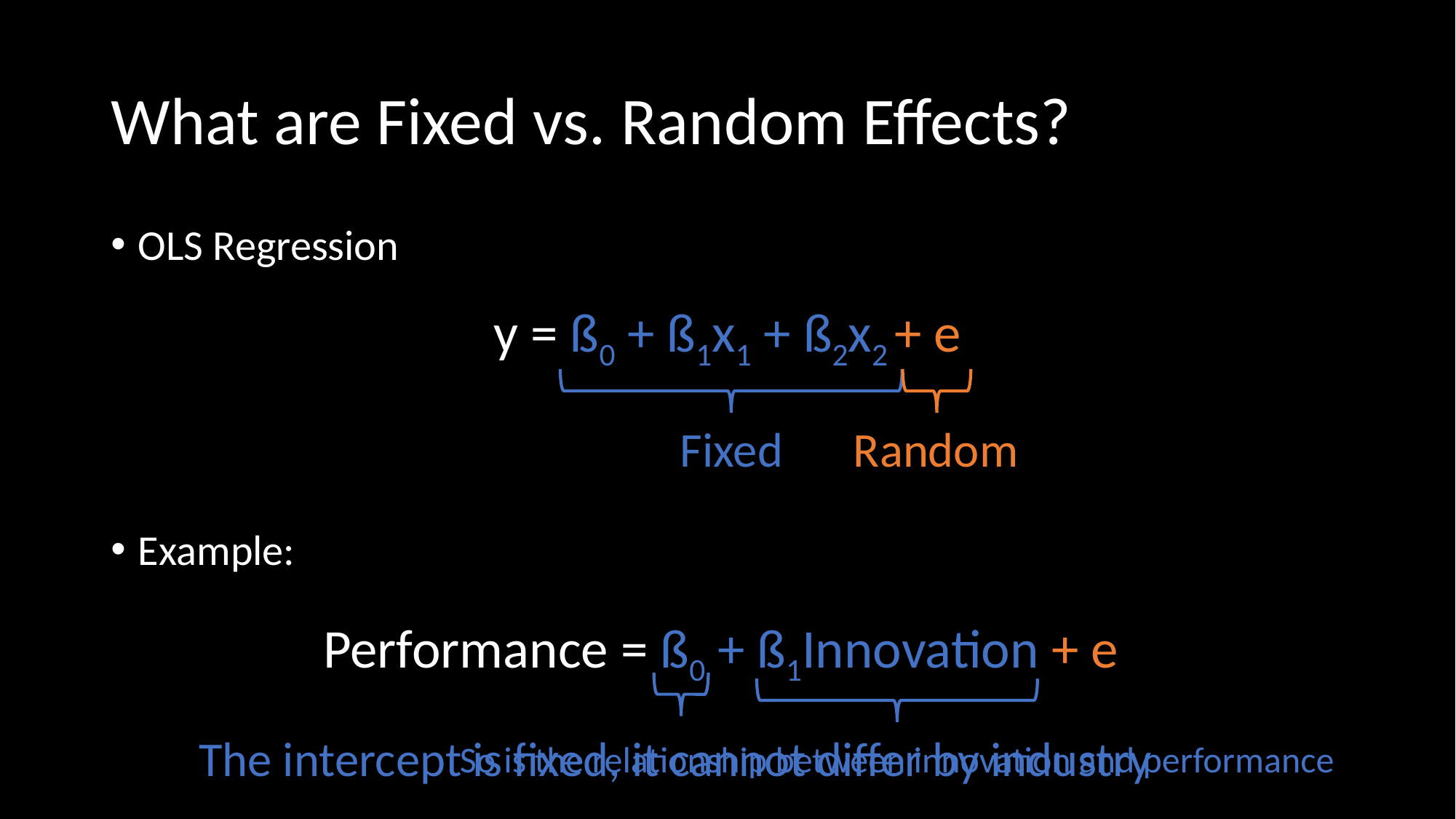

# What are Fixed vs. Random Effects?
OLS Regression

Example:

y = ß0 + ß1x1 + ß2x2 + e

Fixed
Random

Performance = ß0 + ß1Innovation + e

The intercept is fixed, it cannot differ by industry
So is the relationship between innovation and performance